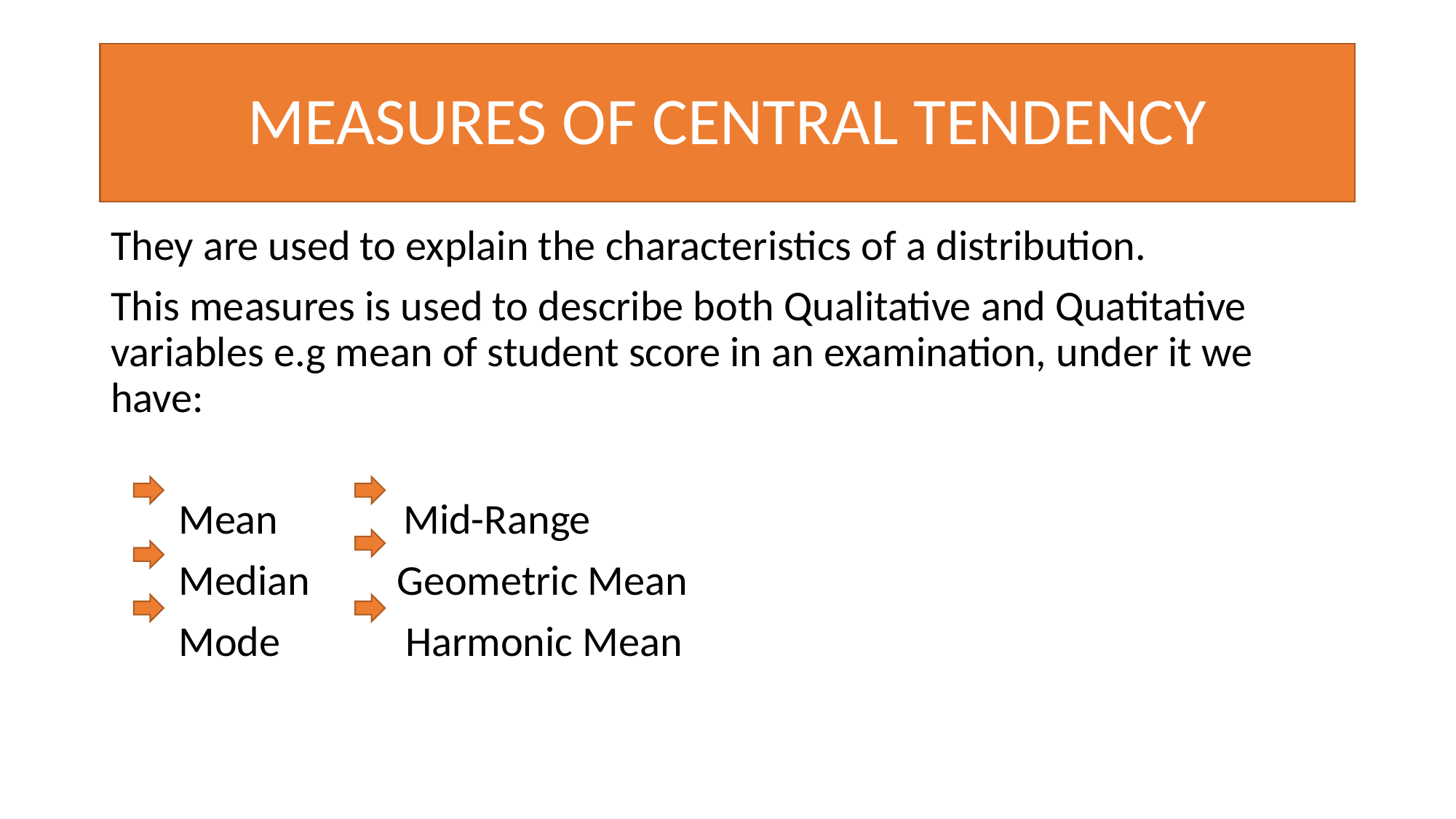

# MEASURES OF CENTRAL TENDENCY
They are used to explain the characteristics of a distribution.
This measures is used to describe both Qualitative and Quatitative variables e.g mean of student score in an examination, under it we have:

       Mean             Mid-Range
       Median         Geometric Mean
       Mode             Harmonic Mean